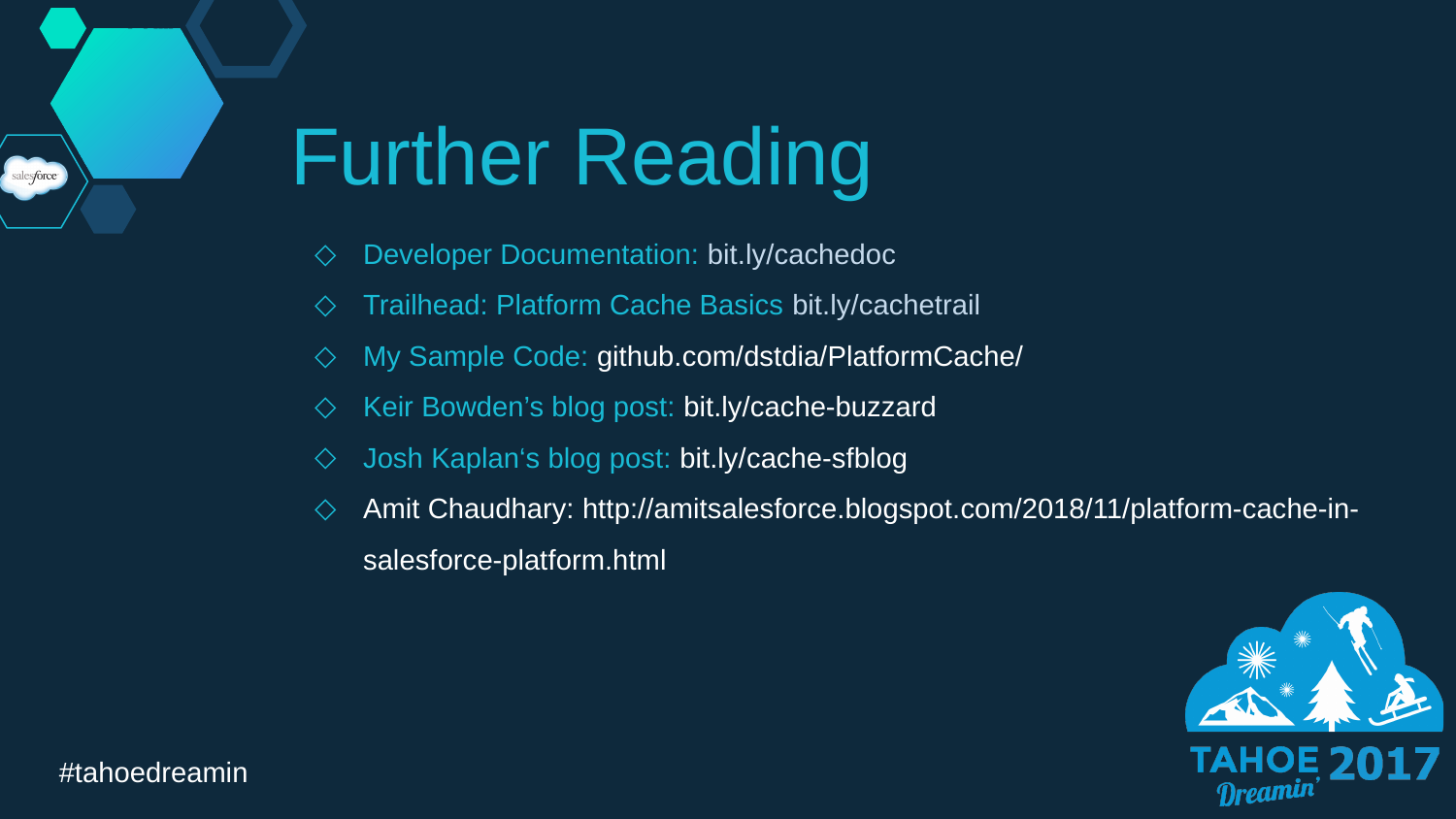

Further Reading
Developer Documentation: bit.ly/cachedoc
Trailhead: Platform Cache Basics bit.ly/cachetrail
My Sample Code: github.com/dstdia/PlatformCache/
Keir Bowden’s blog post: bit.ly/cache-buzzard
Josh Kaplan‘s blog post: bit.ly/cache-sfblog
Amit Chaudhary: http://amitsalesforce.blogspot.com/2018/11/platform-cache-in-salesforce-platform.html